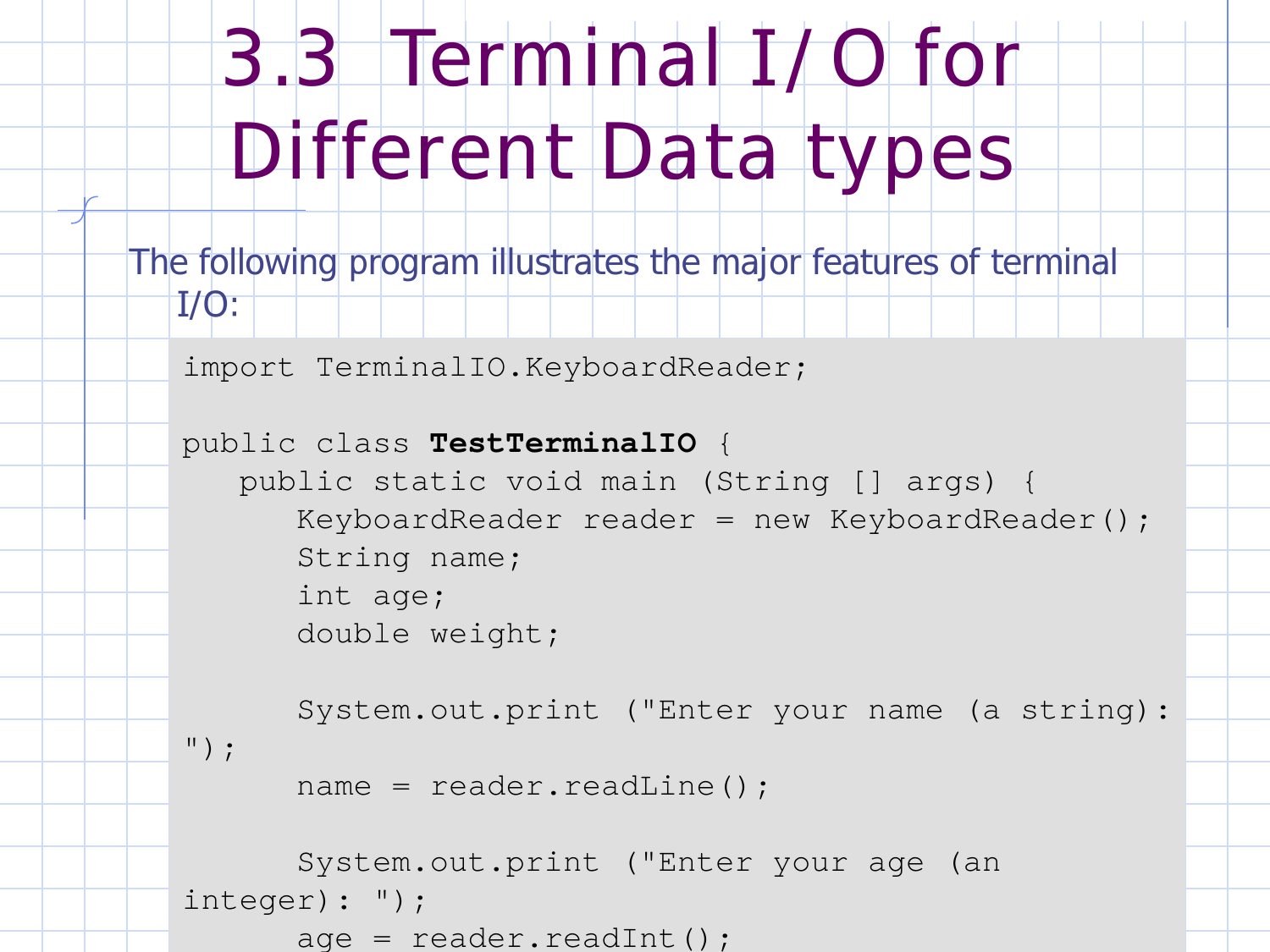

# 3.3  Terminal I/O for Different Data types
The following program illustrates the major features of terminal I/O:
import TerminalIO.KeyboardReader;

public class TestTerminalIO {
   public static void main (String [] args) {
      KeyboardReader reader = new KeyboardReader();
      String name;
      int age;
      double weight;

      System.out.print ("Enter your name (a string): ");
      name = reader.readLine();

      System.out.print ("Enter your age (an integer): ");
      age = reader.readInt();